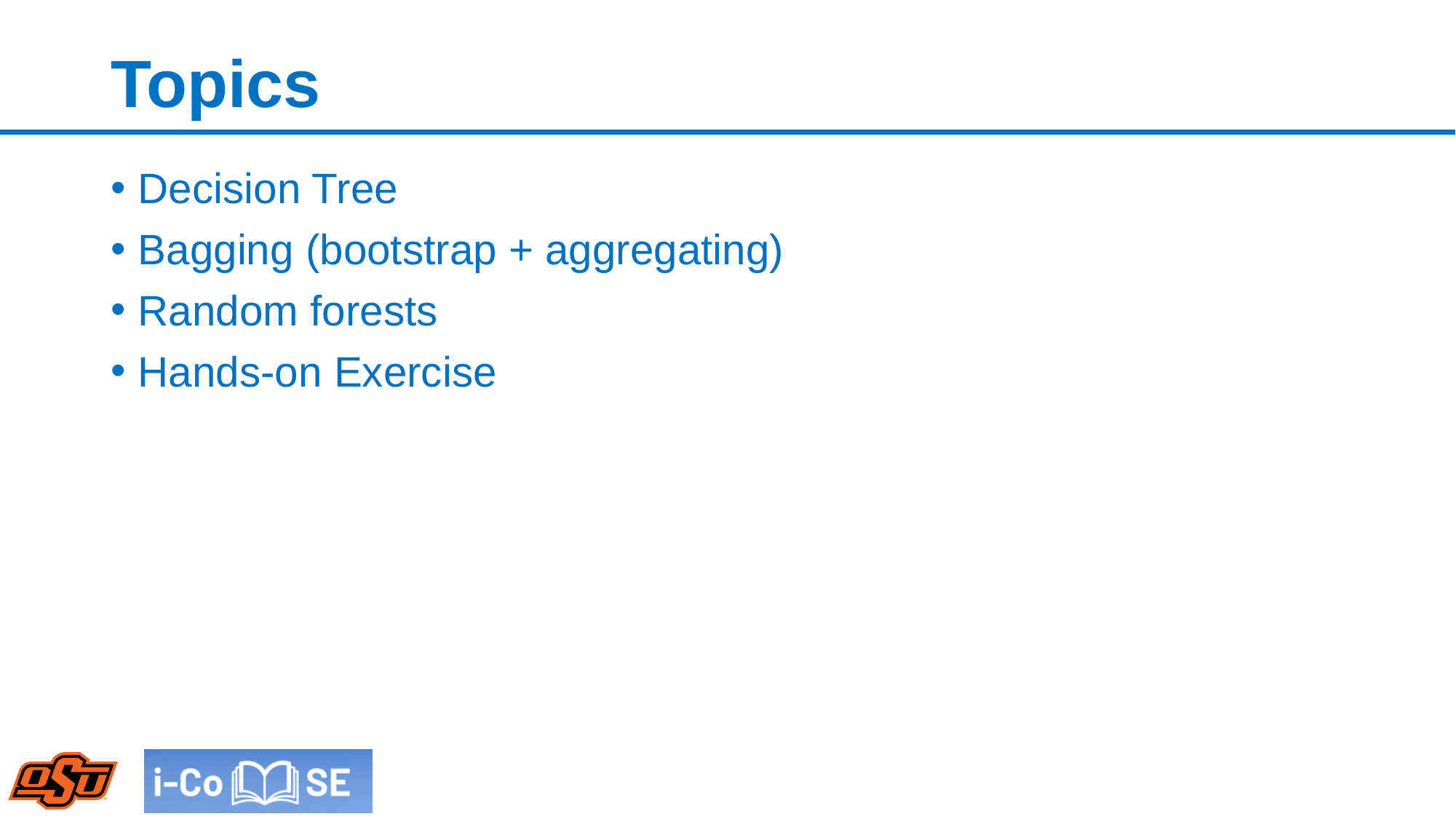

# Topics
Decision Tree
Bagging (bootstrap + aggregating)
Random forests
Hands-on Exercise